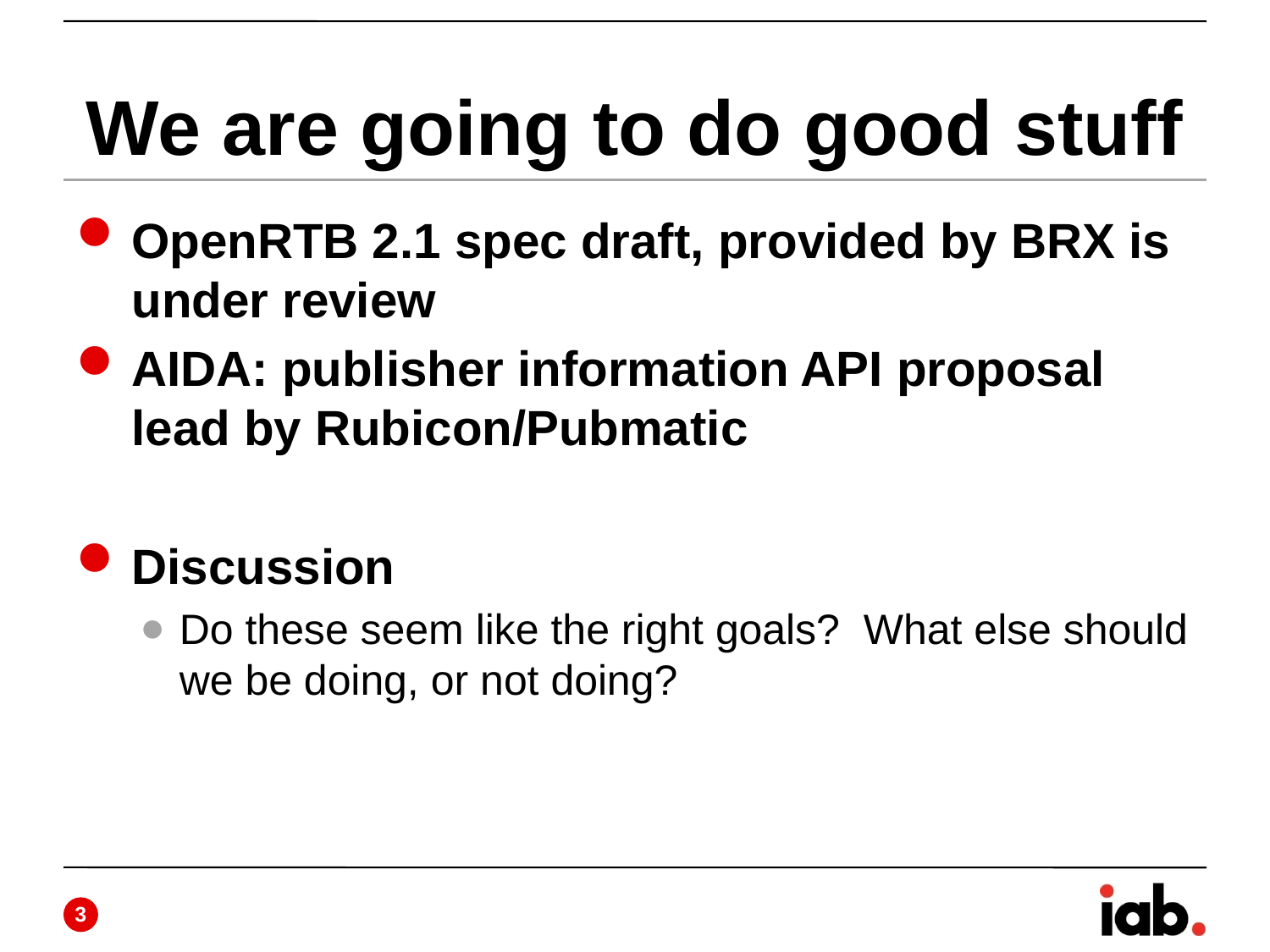

# We are going to do good stuff
OpenRTB 2.1 spec draft, provided by BRX is under review
AIDA: publisher information API proposal lead by Rubicon/Pubmatic

Discussion
Do these seem like the right goals?  What else should we be doing, or not doing?
3